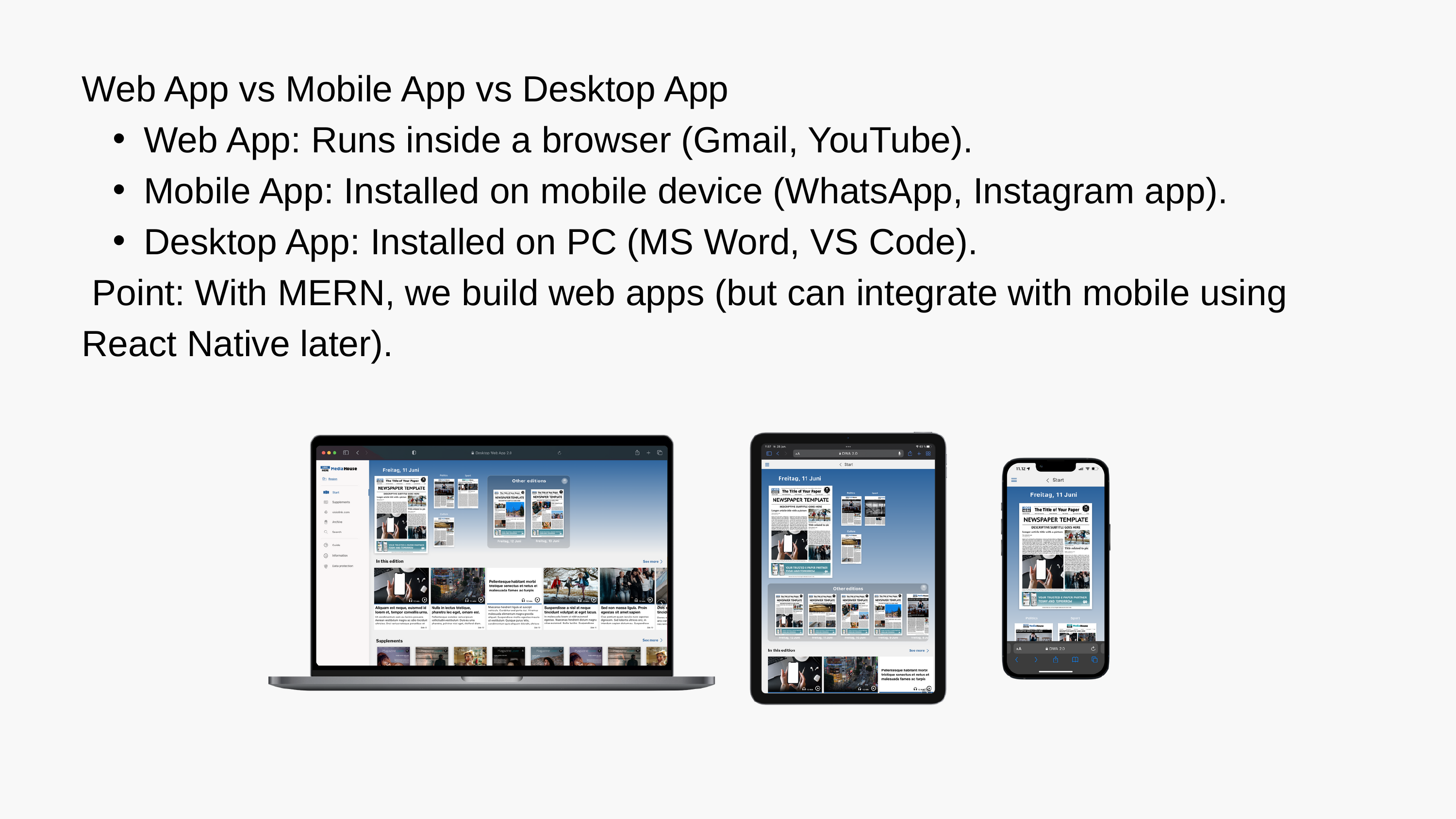

Web App vs Mobile App vs Desktop App
Web App: Runs inside a browser (Gmail, YouTube).
Mobile App: Installed on mobile device (WhatsApp, Instagram app).
Desktop App: Installed on PC (MS Word, VS Code).
 Point: With MERN, we build web apps (but can integrate with mobile using React Native later).